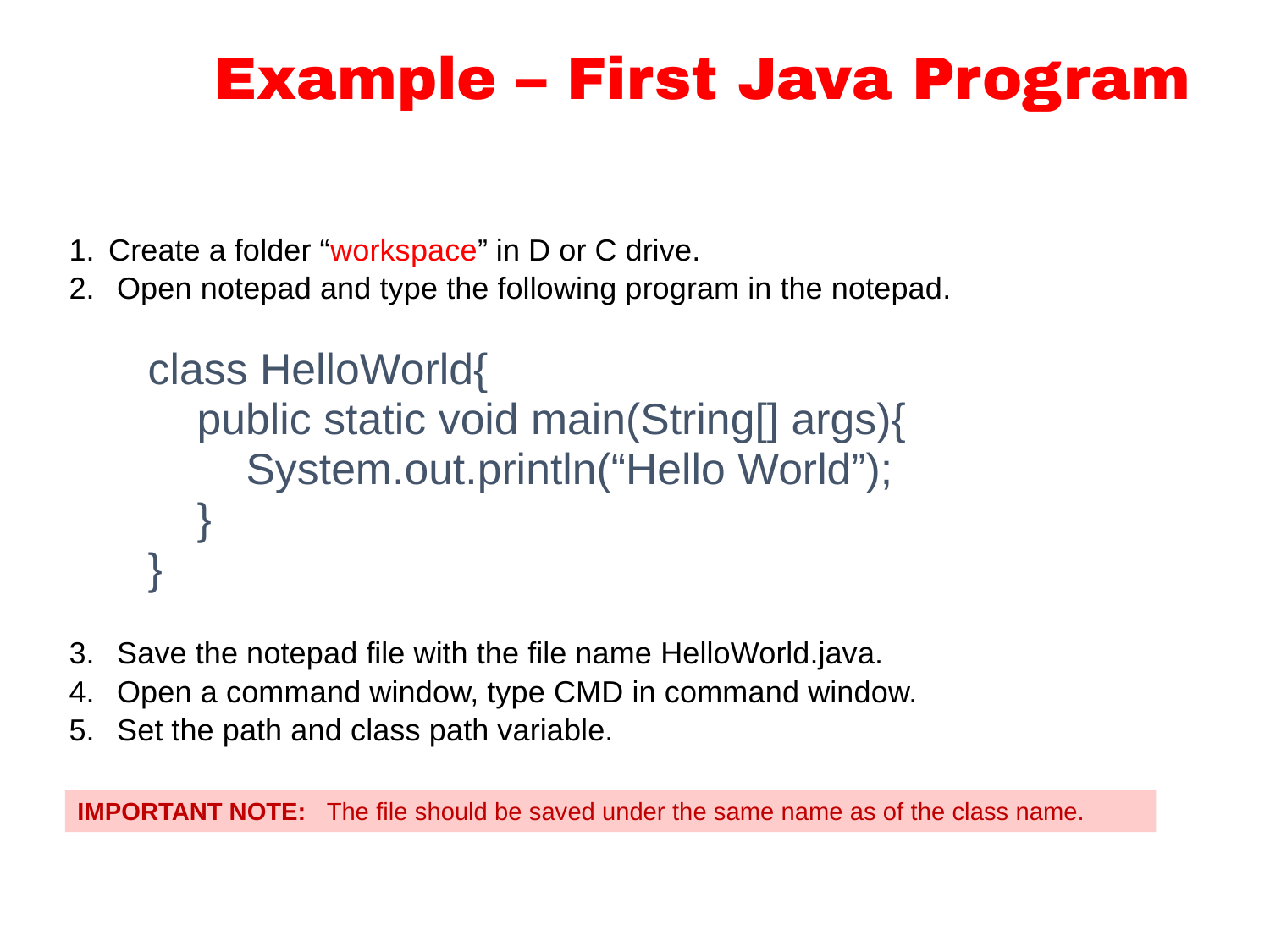

# Example – First Java Program
Create a folder “workspace” in D or C drive.
 Open notepad and type the following program in the notepad.

class HelloWorld{
    public static void main(String[] args){
        System.out.println(“Hello World”);
    }
}

 Save the notepad file with the file name HelloWorld.java.
 Open a command window, type CMD in command window.
 Set the path and class path variable.

IMPORTANT NOTE:   The file should be saved under the same name as of the class name.